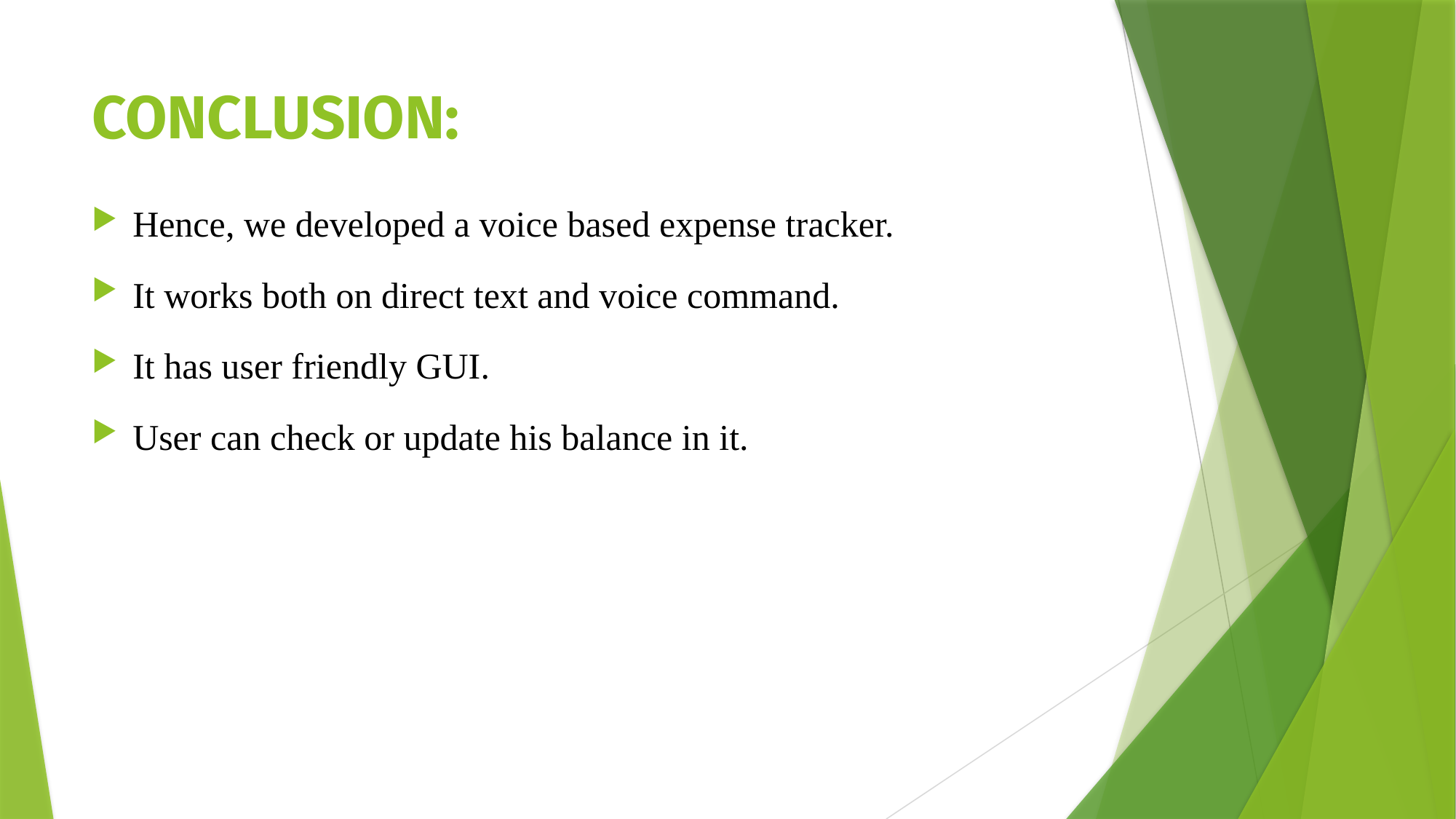

# CONCLUSION:
Hence, we developed a voice based expense tracker.
It works both on direct text and voice command.
It has user friendly GUI.
User can check or update his balance in it.